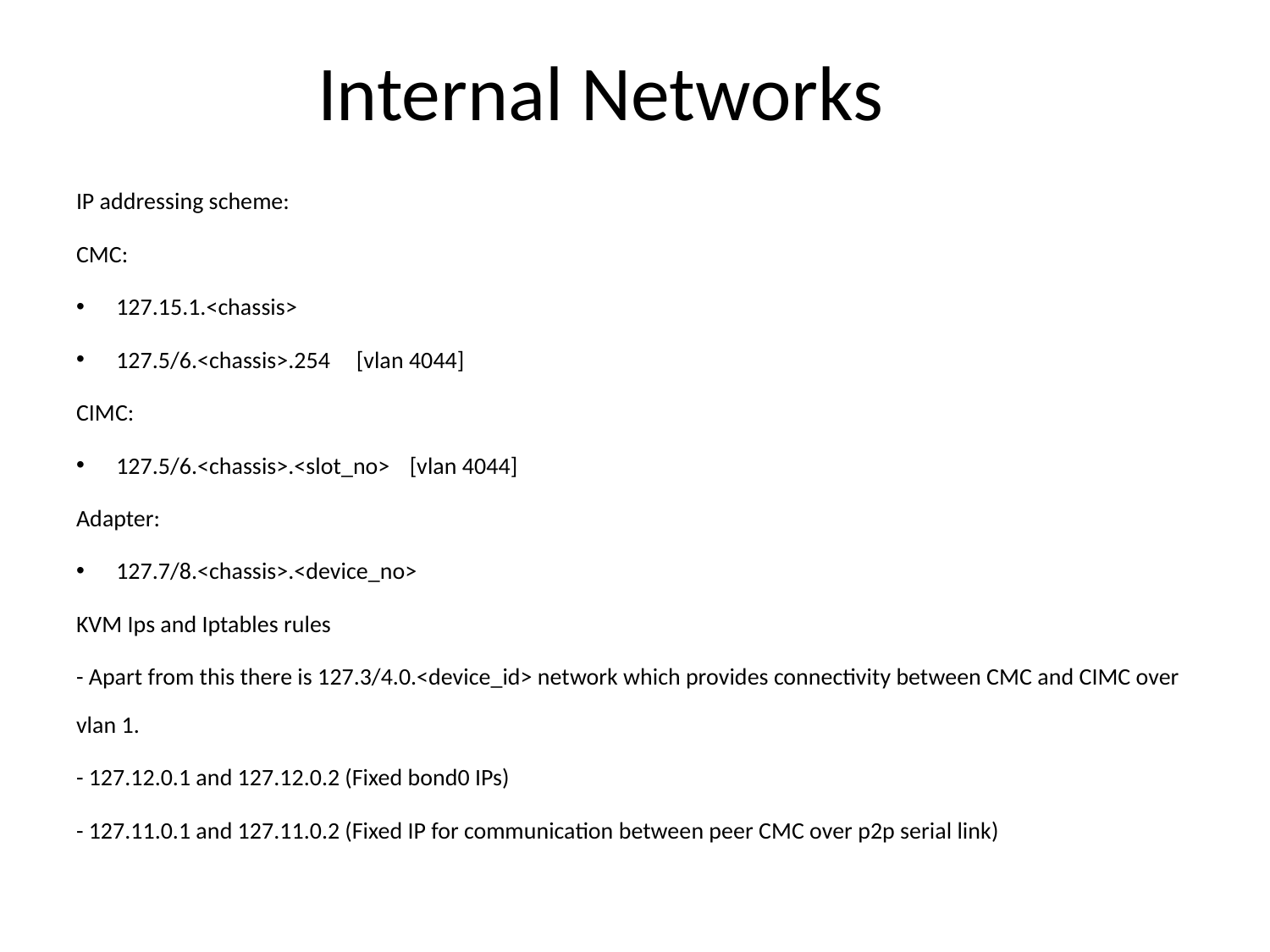

# Internal Networks
IP addressing scheme:
CMC:
127.15.1.<chassis>
127.5/6.<chassis>.254	[vlan 4044]
CIMC:
127.5/6.<chassis>.<slot_no>	[vlan 4044]
Adapter:
127.7/8.<chassis>.<device_no>
KVM Ips and Iptables rules
- Apart from this there is 127.3/4.0.<device_id> network which provides connectivity between CMC and CIMC over vlan 1.
- 127.12.0.1 and 127.12.0.2 (Fixed bond0 IPs)
- 127.11.0.1 and 127.11.0.2 (Fixed IP for communication between peer CMC over p2p serial link)